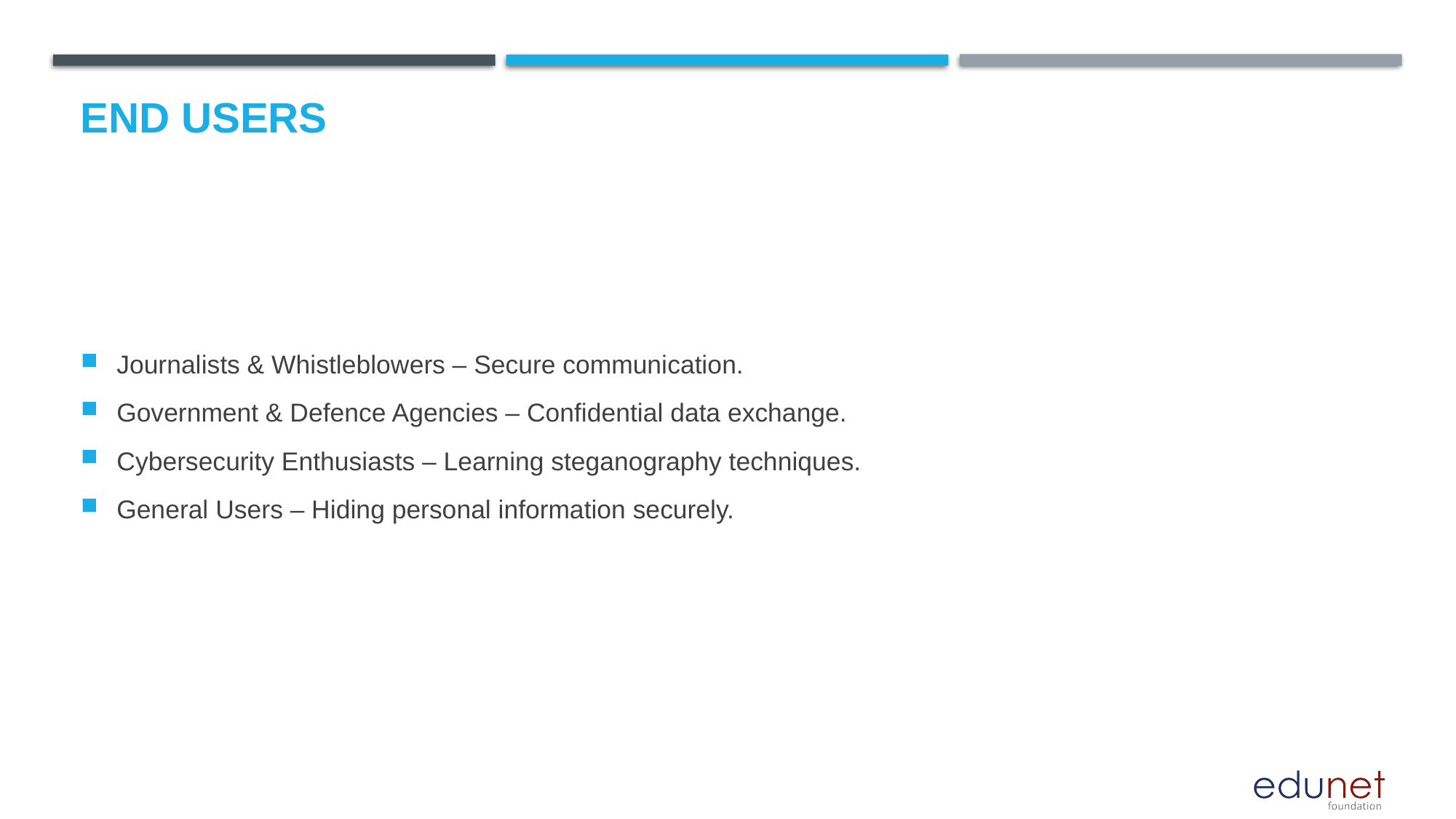

# End users
Journalists & Whistleblowers – Secure communication.
Government & Defence Agencies – Confidential data exchange.
Cybersecurity Enthusiasts – Learning steganography techniques.
General Users – Hiding personal information securely.